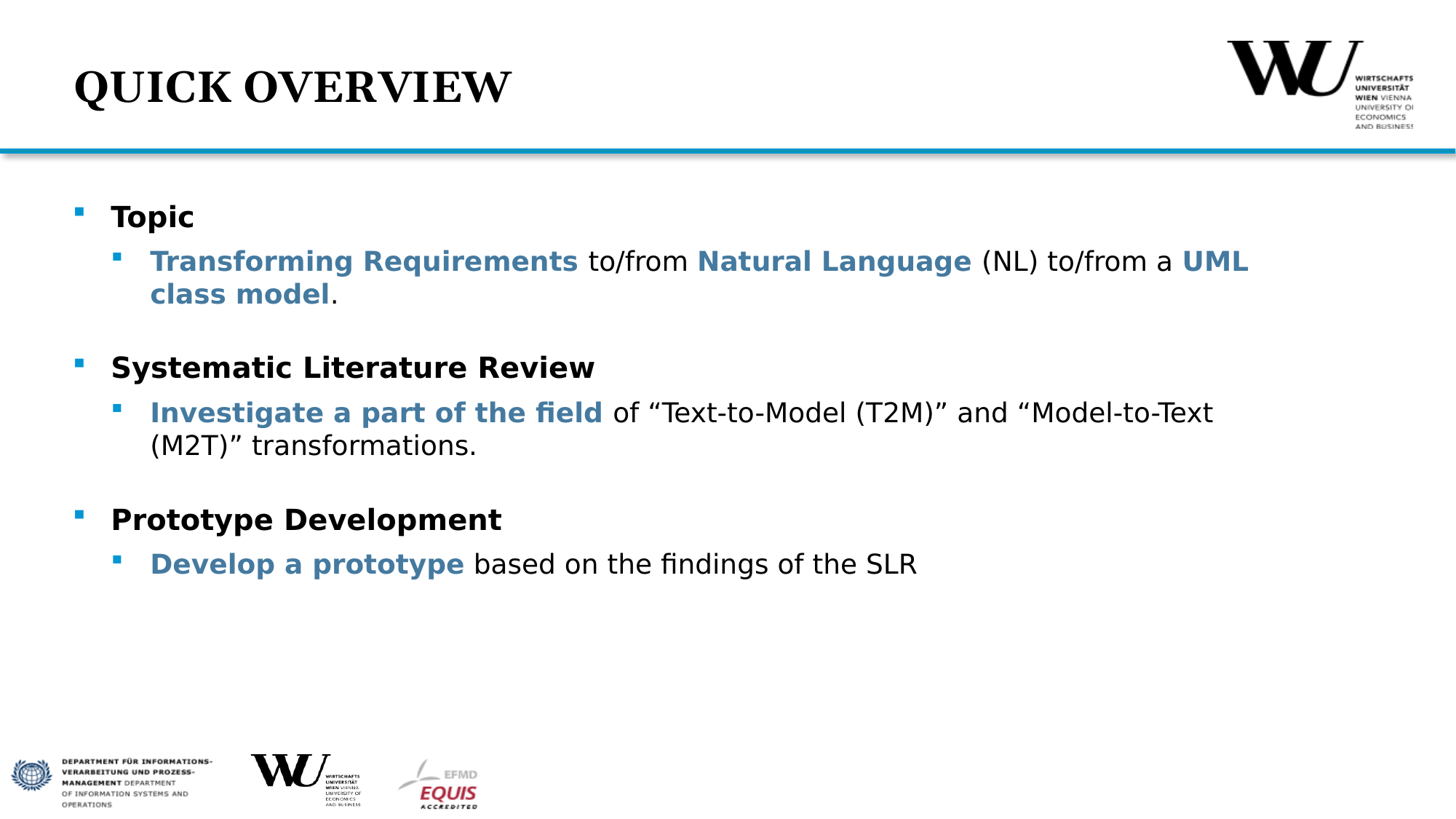

# QUICK OVERVIEW
Topic
Transforming Requirements to/from Natural Language (NL) to/from a UML class model.
Systematic Literature Review
Investigate a part of the field of “Text-to-Model (T2M)” and “Model-to-Text (M2T)” transformations.
Prototype Development
Develop a prototype based on the findings of the SLR